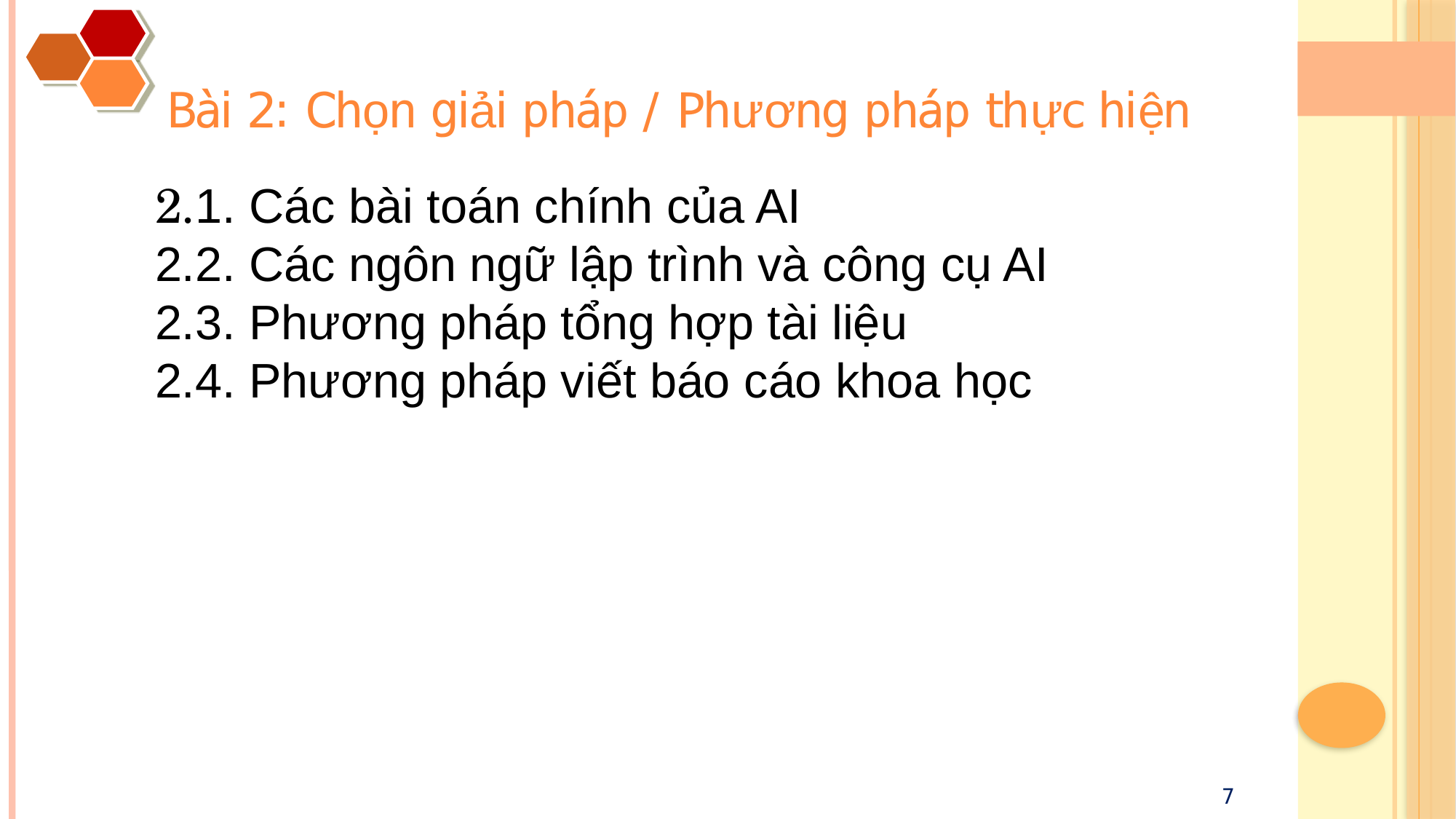

Bài 2: Chọn giải pháp / Phương pháp thực hiện
2.1. Các bài toán chính của AI
2.2. Các ngôn ngữ lập trình và công cụ AI
2.3. Phương pháp tổng hợp tài liệu
2.4. Phương pháp viết báo cáo khoa học
7